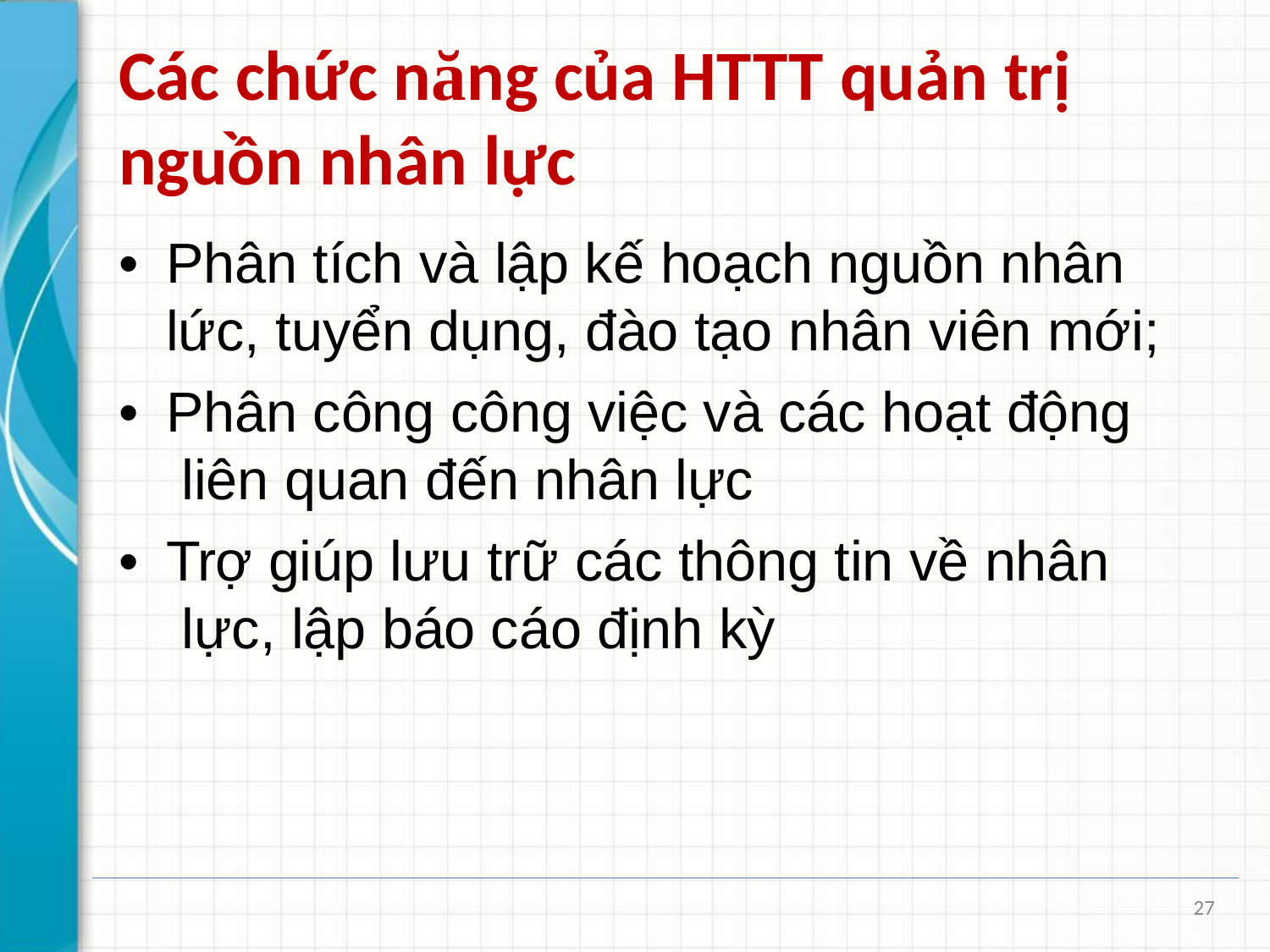

# Các chức năng của HTTT quản trị  nguồn nhân lực
•	Phân tích và lập kế hoạch nguồn nhân  lức, tuyển dụng, đào tạo nhân viên mới;
•	Phân công công việc và các hoạt động  liên quan đến nhân lực
•	Trợ giúp lưu trữ các thông tin về nhân  lực, lập báo cáo định kỳ

27